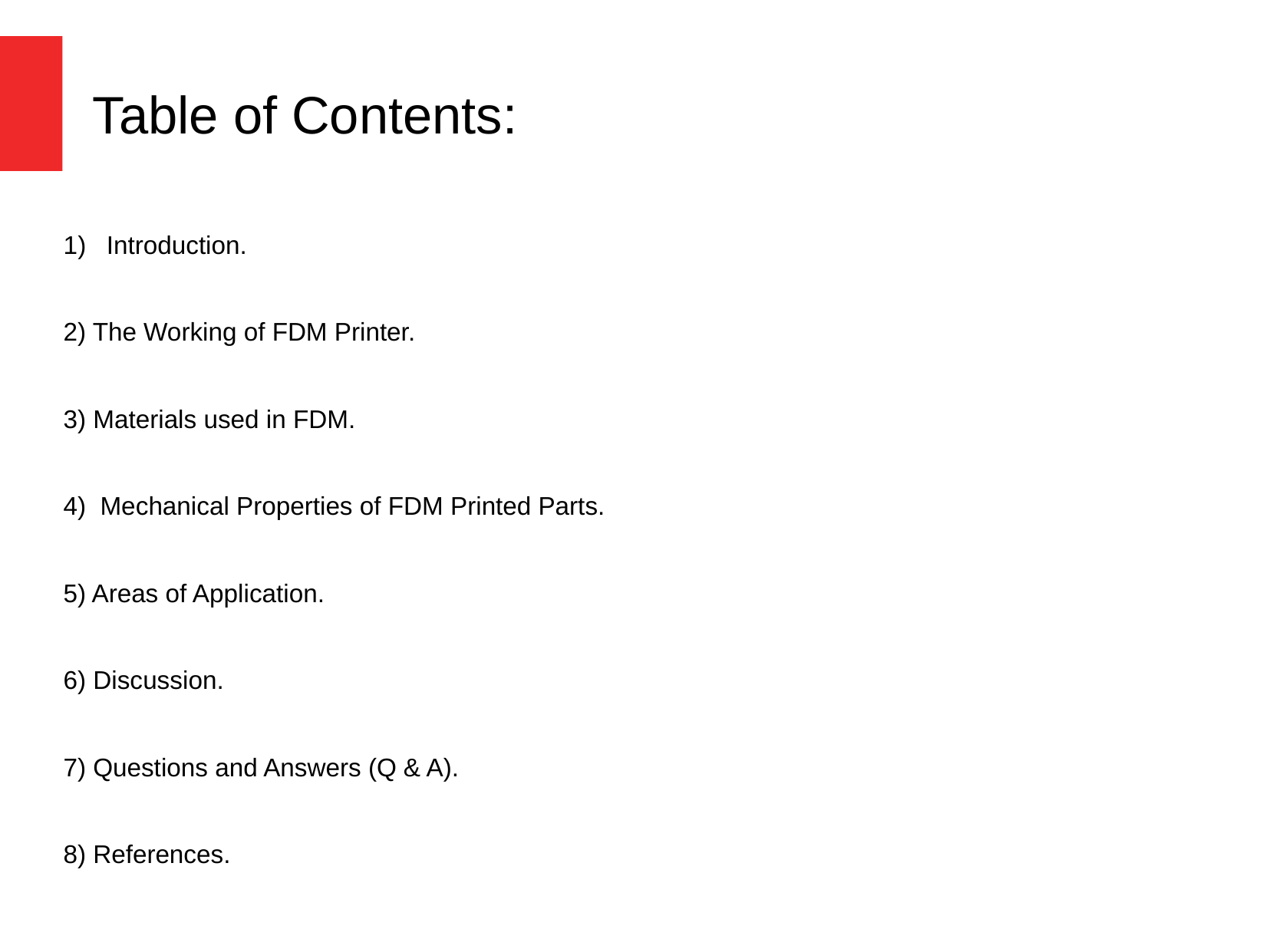

# Table of Contents:
Introduction.

2) The Working of FDM Printer.

3) Materials used in FDM.

4)  Mechanical Properties of FDM Printed Parts.

5) Areas of Application.

6) Discussion.

7) Questions and Answers (Q & A).

8) References.